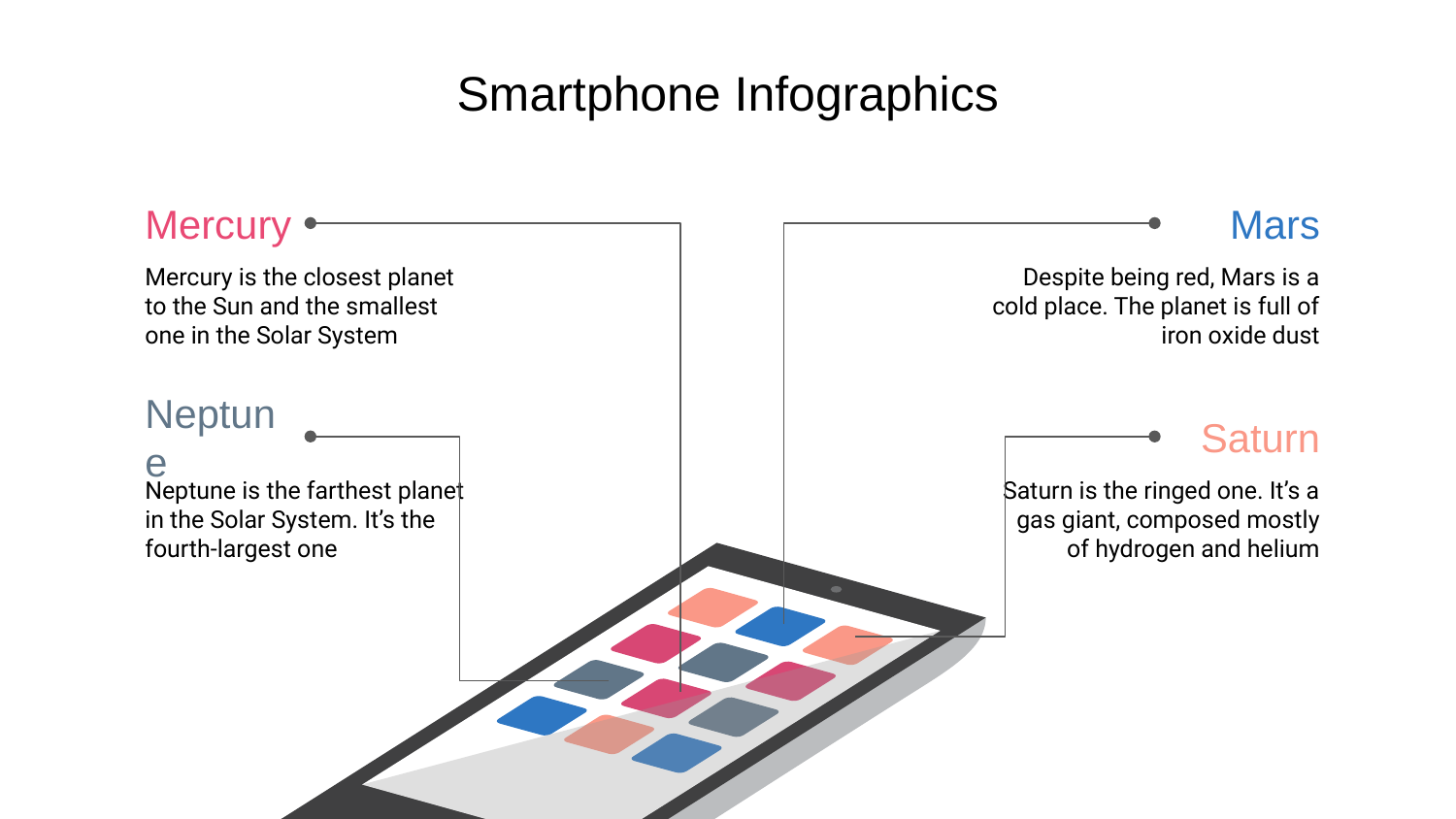

# Smartphone Infographics
Mercury
Mars
Mercury is the closest planet to the Sun and the smallest one in the Solar System
Despite being red, Mars is a cold place. The planet is full of iron oxide dust
Neptune
Saturn
Saturn is the ringed one. It’s a gas giant, composed mostly of hydrogen and helium
Neptune is the farthest planet in the Solar System. It’s the fourth-largest one